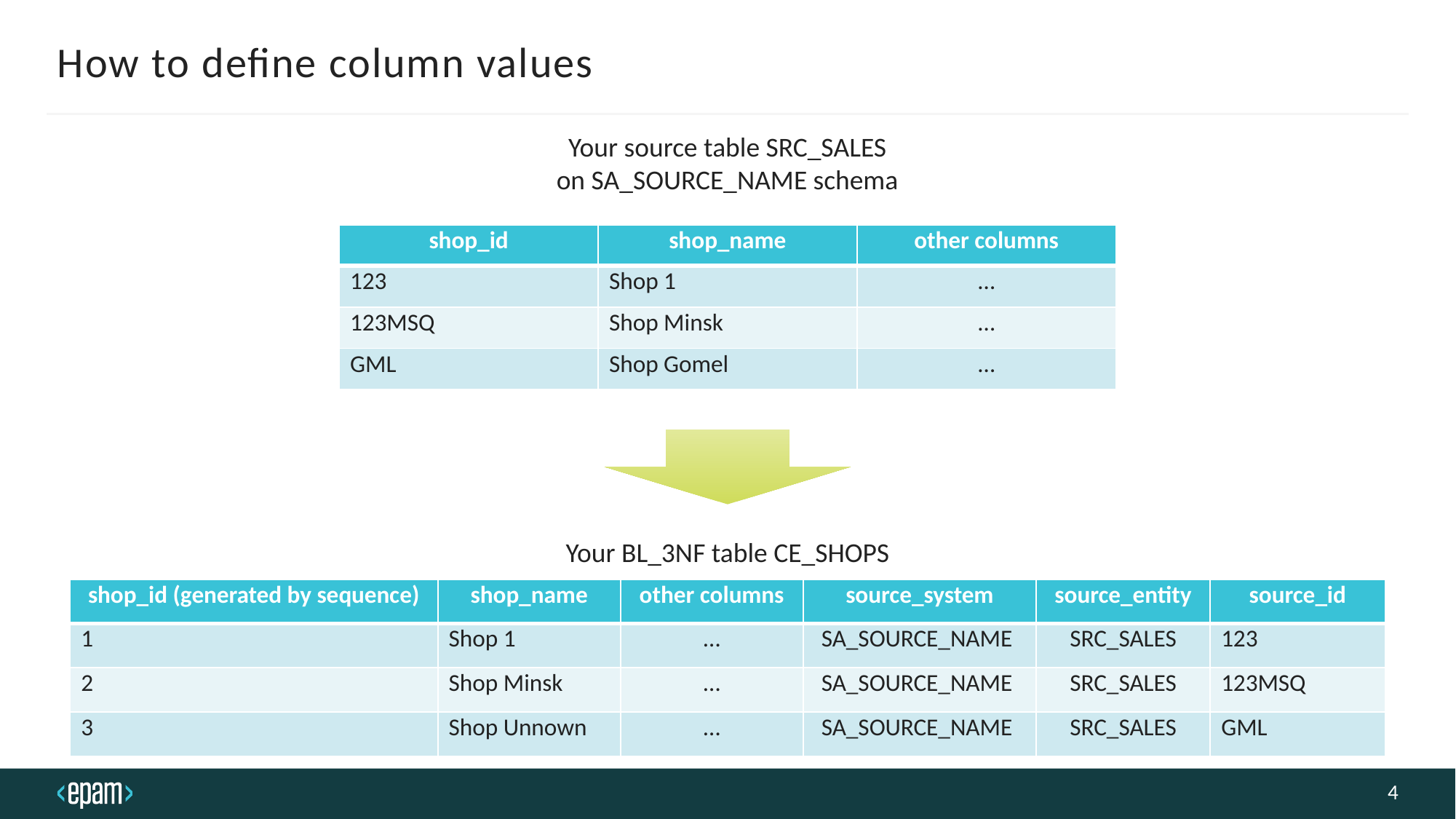

# How to define column values
Your source table SRC_SALES
on SA_SOURCE_NAME schema
| shop\_id | shop\_name | other columns |
| --- | --- | --- |
| 123 | Shop 1 | … |
| 123MSQ | Shop Minsk | … |
| GML | Shop Gomel | … |

Your BL_3NF table CE_SHOPS
| shop\_id (generated by sequence) | shop\_name | other columns | source\_system | source\_entity | source\_id |
| --- | --- | --- | --- | --- | --- |
| 1 | Shop 1 | … | SA\_SOURCE\_NAME | SRC\_SALES | 123 |
| 2 | Shop Minsk | … | SA\_SOURCE\_NAME | SRC\_SALES | 123MSQ |
| 3 | Shop Unnown | … | SA\_SOURCE\_NAME | SRC\_SALES | GML |
4